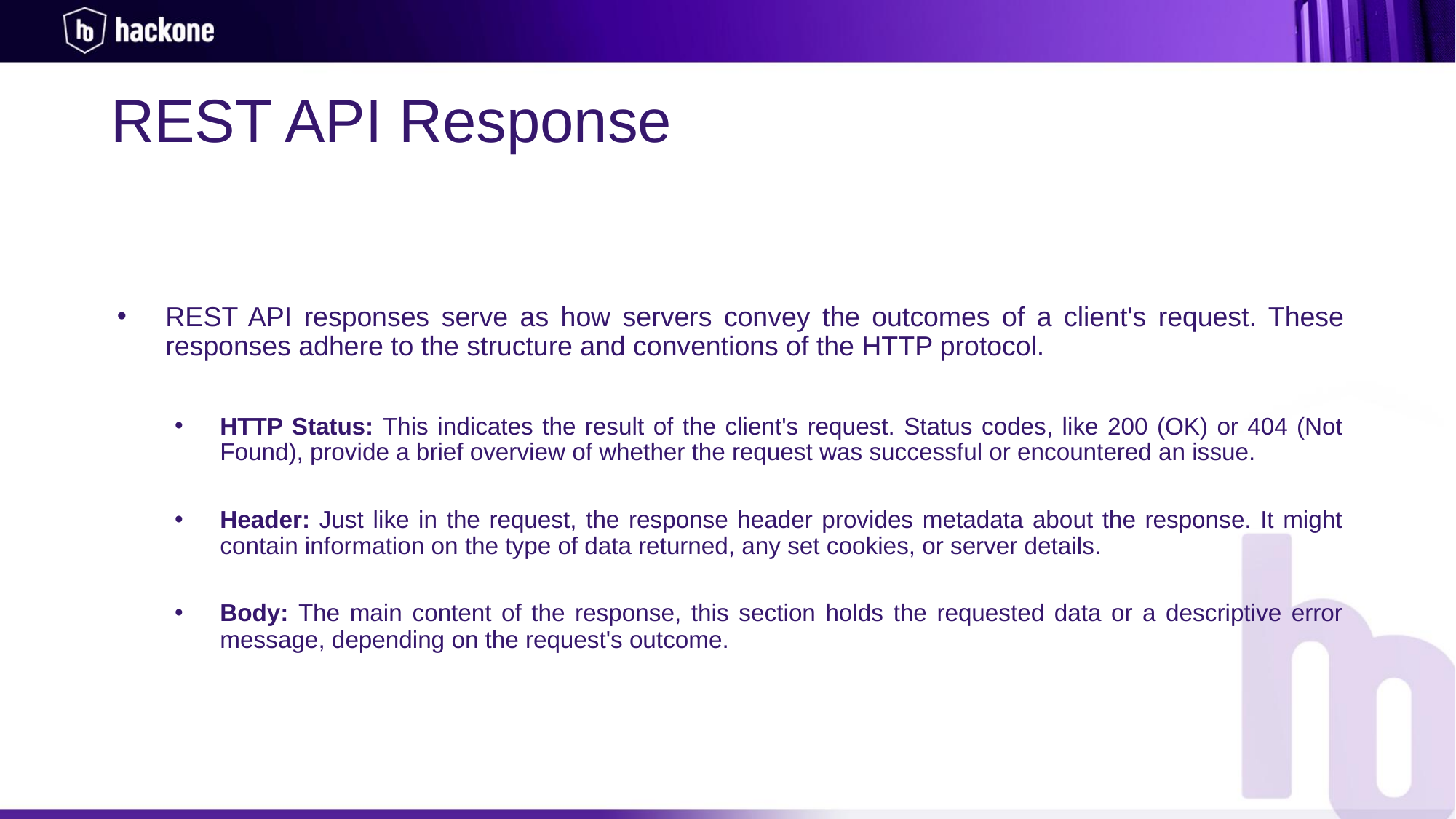

REST API Response
REST API responses serve as how servers convey the outcomes of a client's request. These responses adhere to the structure and conventions of the HTTP protocol.

HTTP Status: This indicates the result of the client's request. Status codes, like 200 (OK) or 404 (Not Found), provide a brief overview of whether the request was successful or encountered an issue.

Header: Just like in the request, the response header provides metadata about the response. It might contain information on the type of data returned, any set cookies, or server details.

Body: The main content of the response, this section holds the requested data or a descriptive error message, depending on the request's outcome.